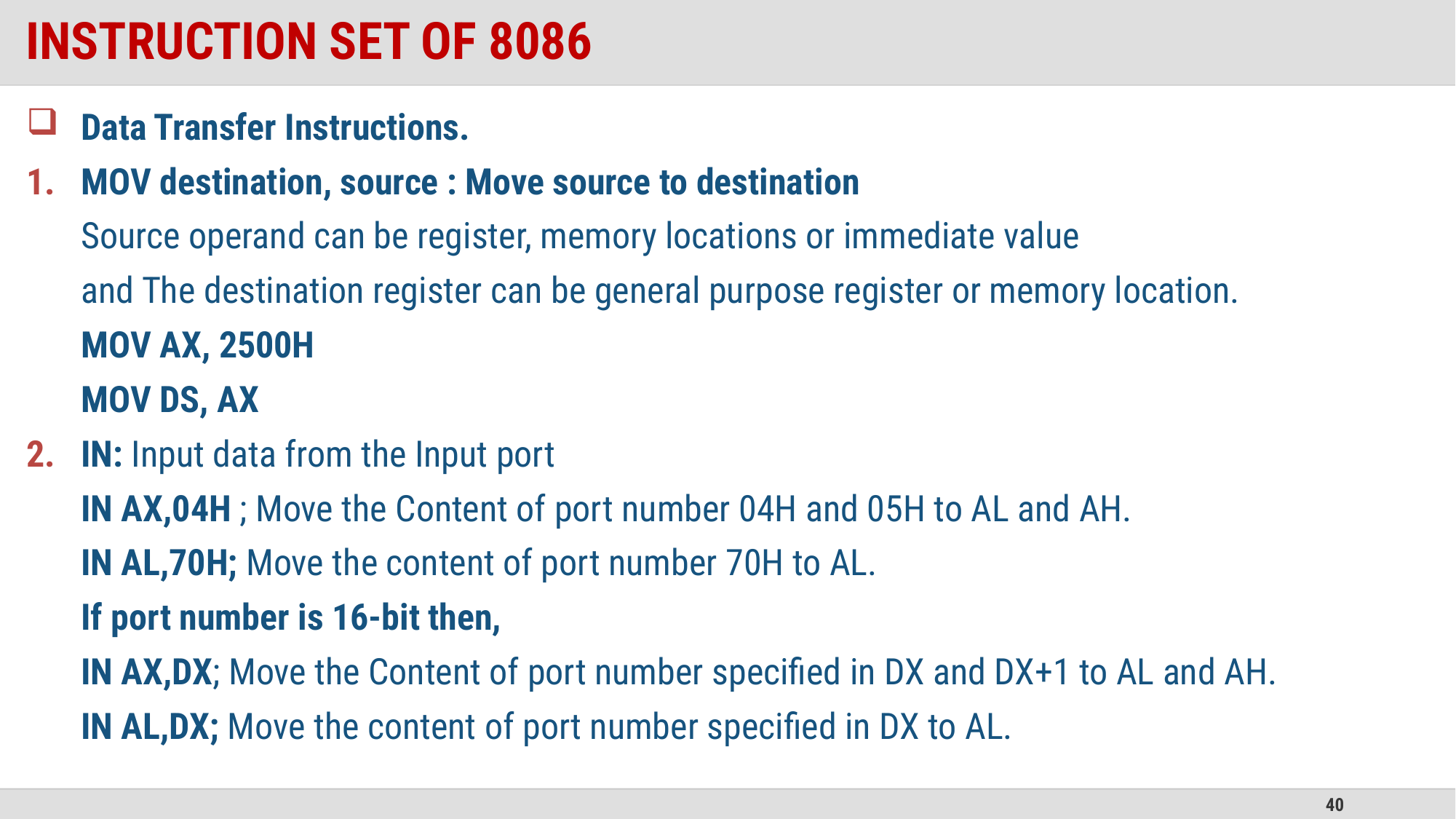

# INSTRUCTION SET OF 8086
Data Transfer Instructions.
MOV destination, source : Move source to destination
	Source operand can be register, memory locations or immediate value
	and The destination register can be general purpose register or memory location.
	MOV AX, 2500H
	MOV DS, AX
IN: Input data from the Input port
	IN AX,04H ; Move the Content of port number 04H and 05H to AL and AH.
	IN AL,70H; Move the content of port number 70H to AL.
	If port number is 16-bit then,
	IN AX,DX; Move the Content of port number specified in DX and DX+1 to AL and AH.
	IN AL,DX; Move the content of port number specified in DX to AL.